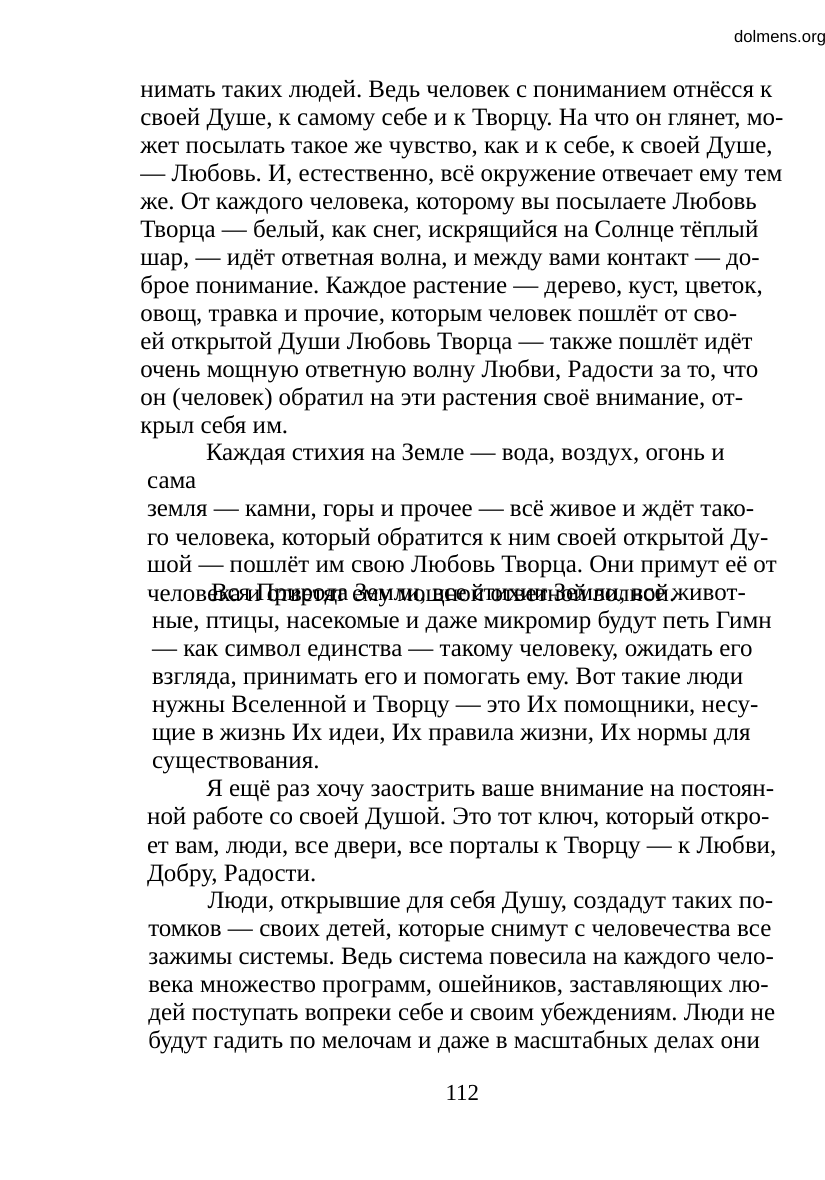

dolmens.org

нимать таких людей. Ведь человек с пониманием отнёсся к
своей Душе, к самому себе и к Творцу. На что он глянет, мо-
жет посылать такое же чувство, как и к себе, к своей Душе,
— Любовь. И, естественно, всё окружение отвечает ему тем
же. От каждого человека, которому вы посылаете Любовь
Творца — белый, как снег, искрящийся на Солнце тёплый
шар, — идёт ответная волна, и между вами контакт — до-
брое понимание. Каждое растение — дерево, куст, цветок,
овощ, травка и прочие, которым человек пошлёт от сво-
ей открытой Души Любовь Творца — также пошлёт идёт
очень мощную ответную волну Любви, Радости за то, что
он (человек) обратил на эти растения своё внимание, от-
крыл себя им.

Каждая стихия на Земле — вода, воздух, огонь и сама
земля — камни, горы и прочее — всё живое и ждёт тако-
го человека, который обратится к ним своей открытой Ду-
шой — пошлёт им свою Любовь Творца. Они примут её от
человека и ответят ему мощной ответной волной.

Вся Природа Земли, все стихии Земли, все живот-
ные, птицы, насекомые и даже микромир будут петь Гимн
— как символ единства — такому человеку, ожидать его
взгляда, принимать его и помогать ему. Вот такие люди
нужны Вселенной и Творцу — это Их помощники, несу-
щие в жизнь Их идеи, Их правила жизни, Их нормы для
существования.

Я ещё раз хочу заострить ваше внимание на постоян-
ной работе со своей Душой. Это тот ключ, который откро-
ет вам, люди, все двери, все порталы к Творцу — к Любви,
Добру, Радости.

Люди, открывшие для себя Душу, создадут таких по-
томков — своих детей, которые снимут с человечества все
зажимы системы. Ведь система повесила на каждого чело-
века множество программ, ошейников, заставляющих лю-
дей поступать вопреки себе и своим убеждениям. Люди не
будут гадить по мелочам и даже в масштабных делах они

112